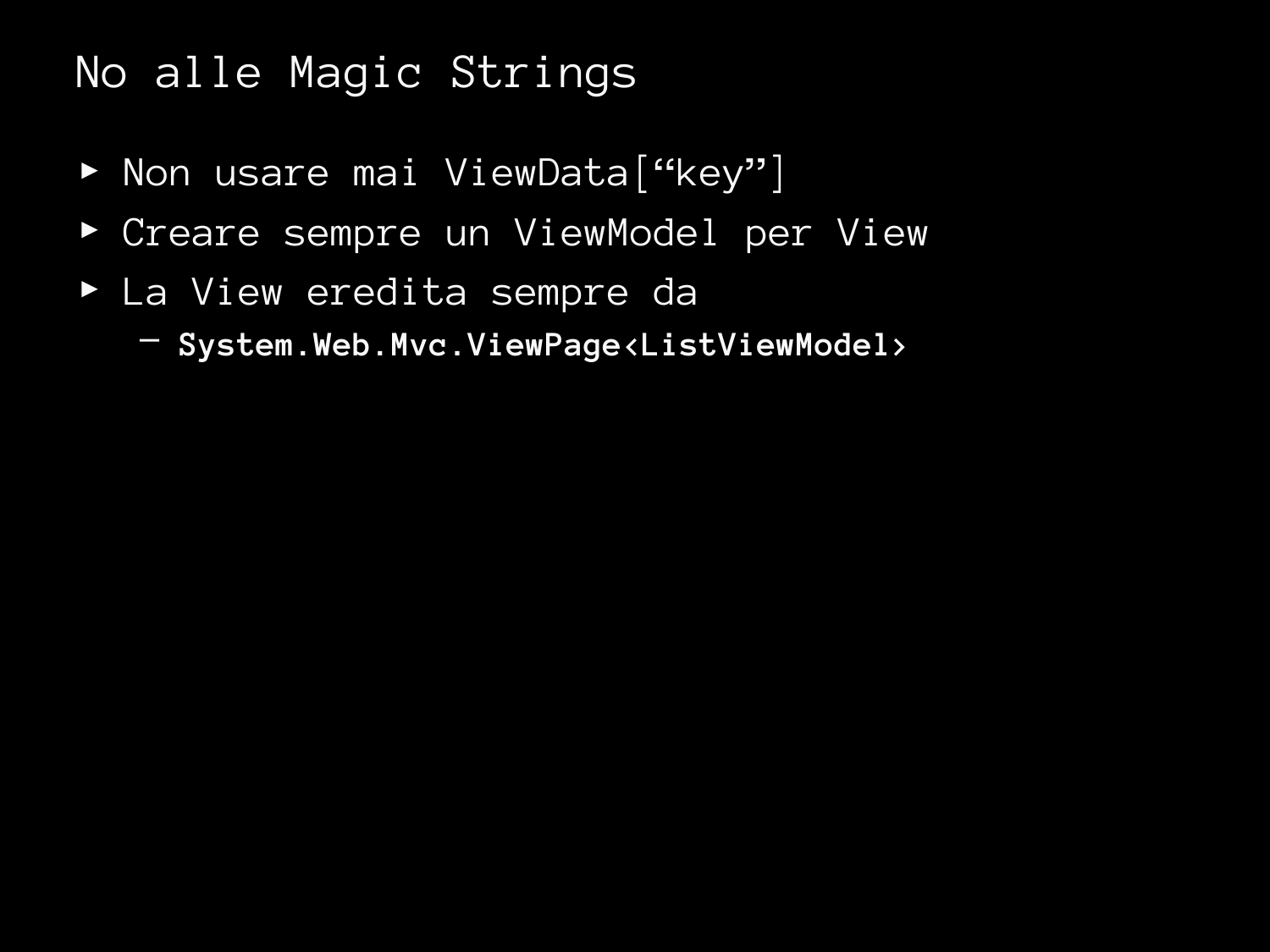

# No alle Magic Strings
Non usare mai ViewData[“key”]
Creare sempre un ViewModel per View
La View eredita sempre da
System.Web.Mvc.ViewPage<ListViewModel>